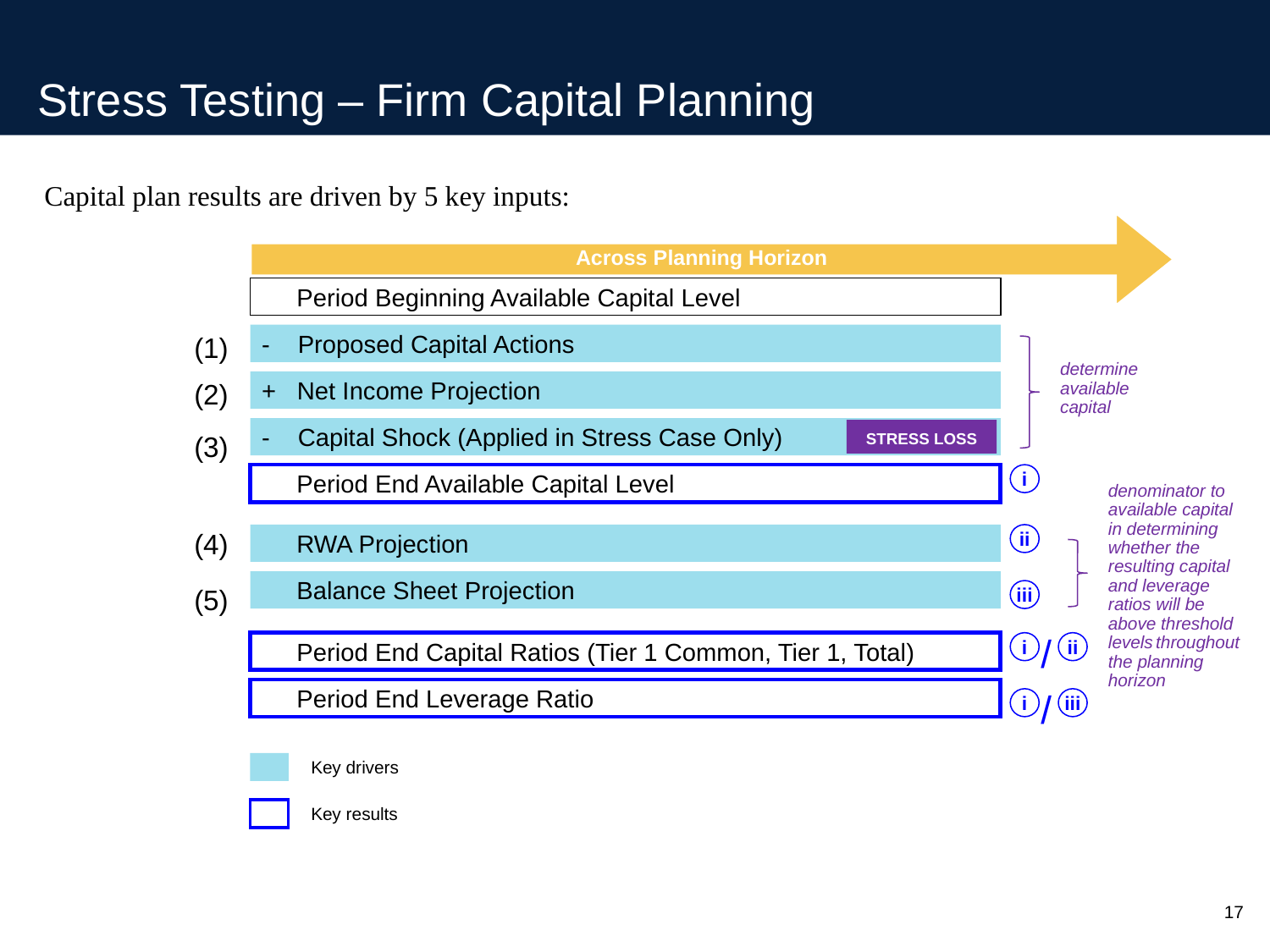

Stress Testing – Firm Capital Planning
Capital plan results are driven by 5 key inputs:
Across Planning Horizon
     Period Beginning Available Capital Level
(1)
-    Proposed Capital Actions

determine available capital
(2)
+   Net Income Projection
-    Capital Shock (Applied in Stress Case Only)
STRESS LOSS
(3)
     Period End Available Capital Level
i
denominator to available capital in determining whether the resulting capital and leverage ratios will be above threshold levels throughout the planning horizon
(4)
     RWA Projection
ii

     Balance Sheet Projection
(5)
iii
/
     Period End Capital Ratios (Tier 1 Common, Tier 1, Total)
i
ii
     Period End Leverage Ratio
/
i
iii
Key drivers

Key results

17